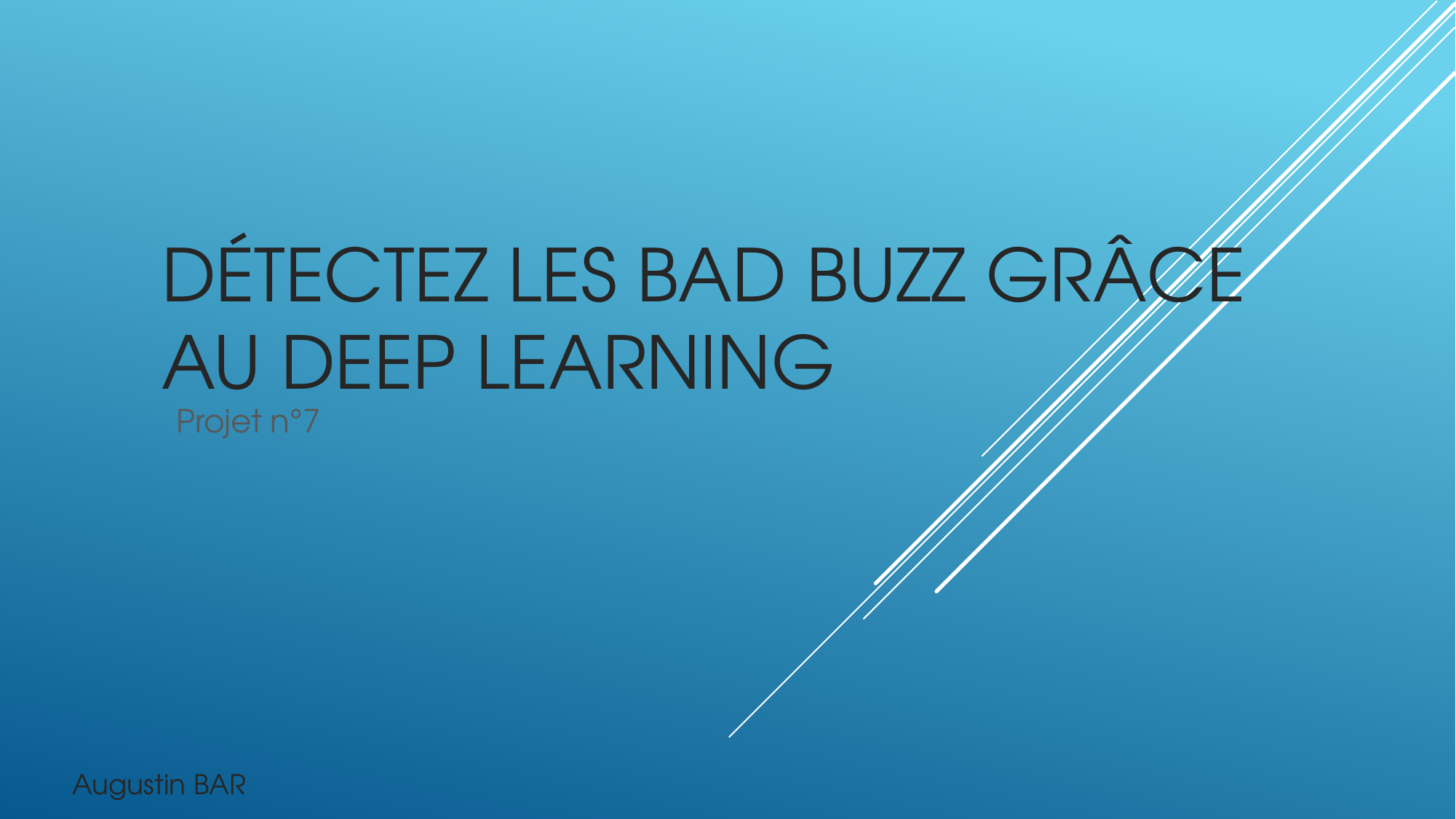

# Détectez les Bad Buzz grâce au Deep Learning
Projet n°7
Augustin BAR